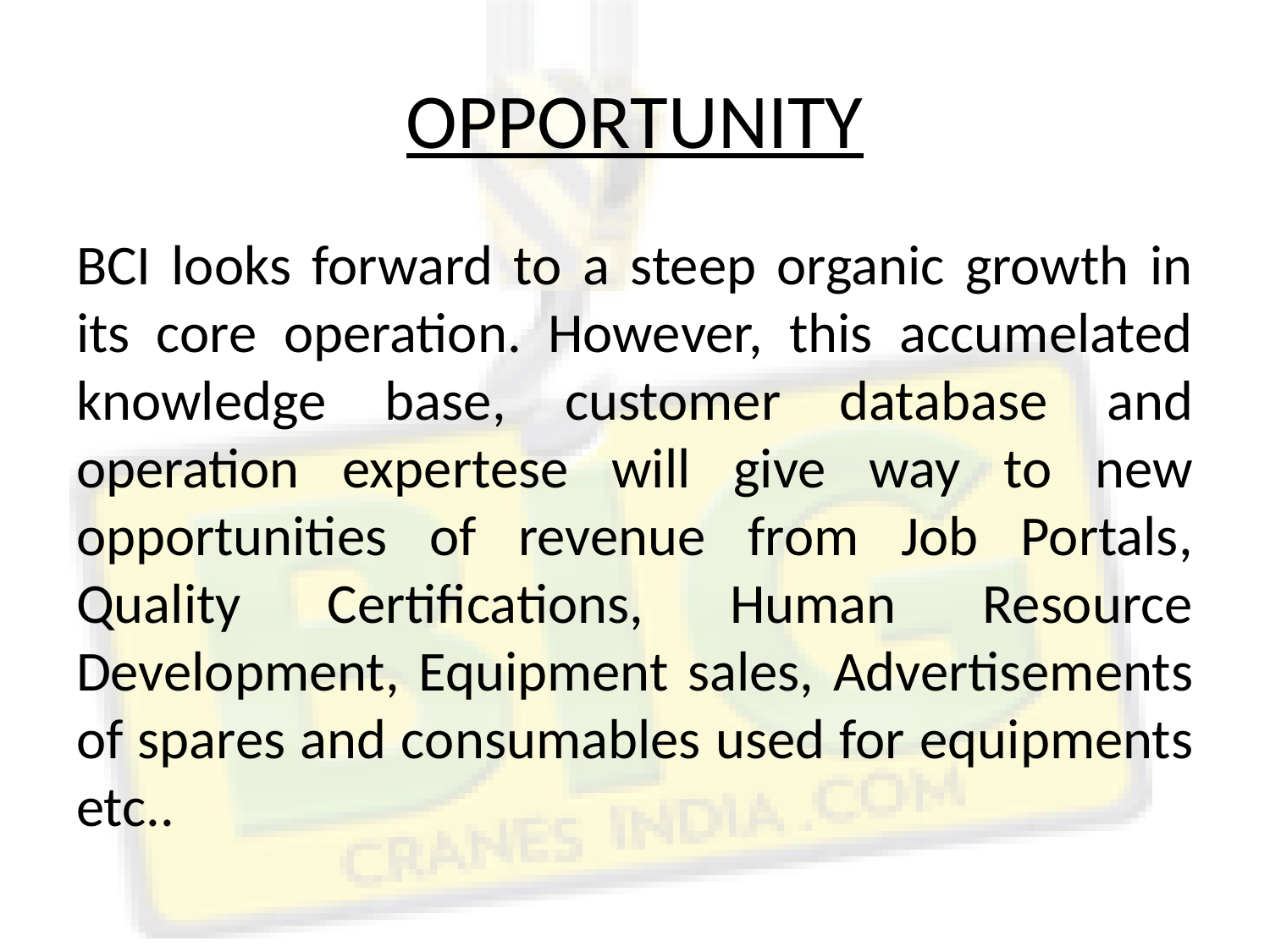

# OPPORTUNITY
BCI looks forward to a steep organic growth in its core operation. However, this accumelated knowledge base, customer database and operation expertese will give way to new opportunities of revenue from Job Portals, Quality Certifications, Human Resource Development, Equipment sales, Advertisements of spares and consumables used for equipments etc..